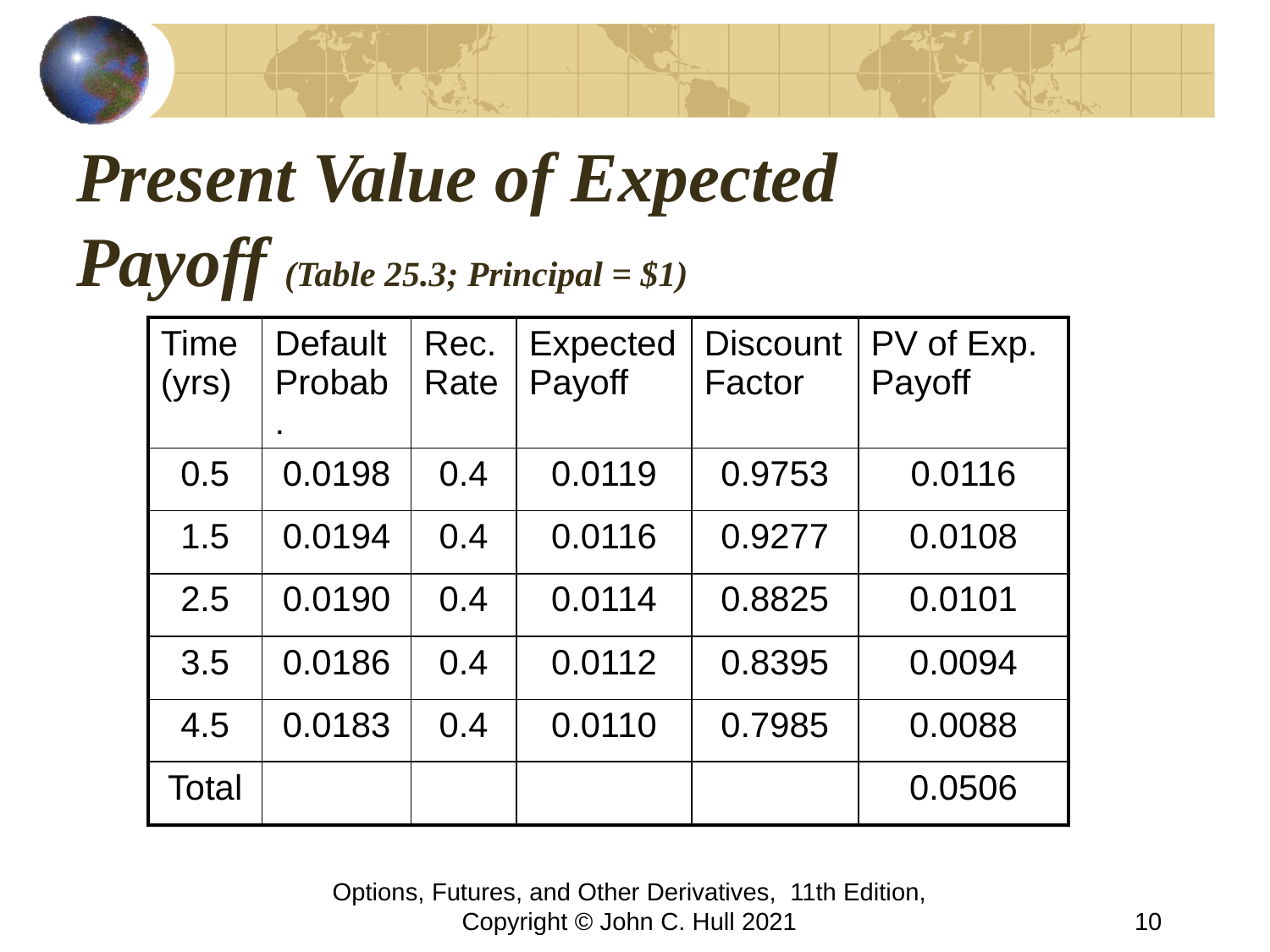

# Present Value of Expected Payoff (Table 25.3; Principal = $1)
| Time (yrs) | Default Probab. | Rec. Rate | Expected Payoff | Discount Factor | PV of Exp. Payoff |
| --- | --- | --- | --- | --- | --- |
| 0.5 | 0.0198 | 0.4 | 0.0119 | 0.9753 | 0.0116 |
| 1.5 | 0.0194 | 0.4 | 0.0116 | 0.9277 | 0.0108 |
| 2.5 | 0.0190 | 0.4 | 0.0114 | 0.8825 | 0.0101 |
| 3.5 | 0.0186 | 0.4 | 0.0112 | 0.8395 | 0.0094 |
| 4.5 | 0.0183 | 0.4 | 0.0110 | 0.7985 | 0.0088 |
| Total |  |  |  |  | 0.0506 |
Options, Futures, and Other Derivatives,  11th Edition, Copyright © John C. Hull 2021
10